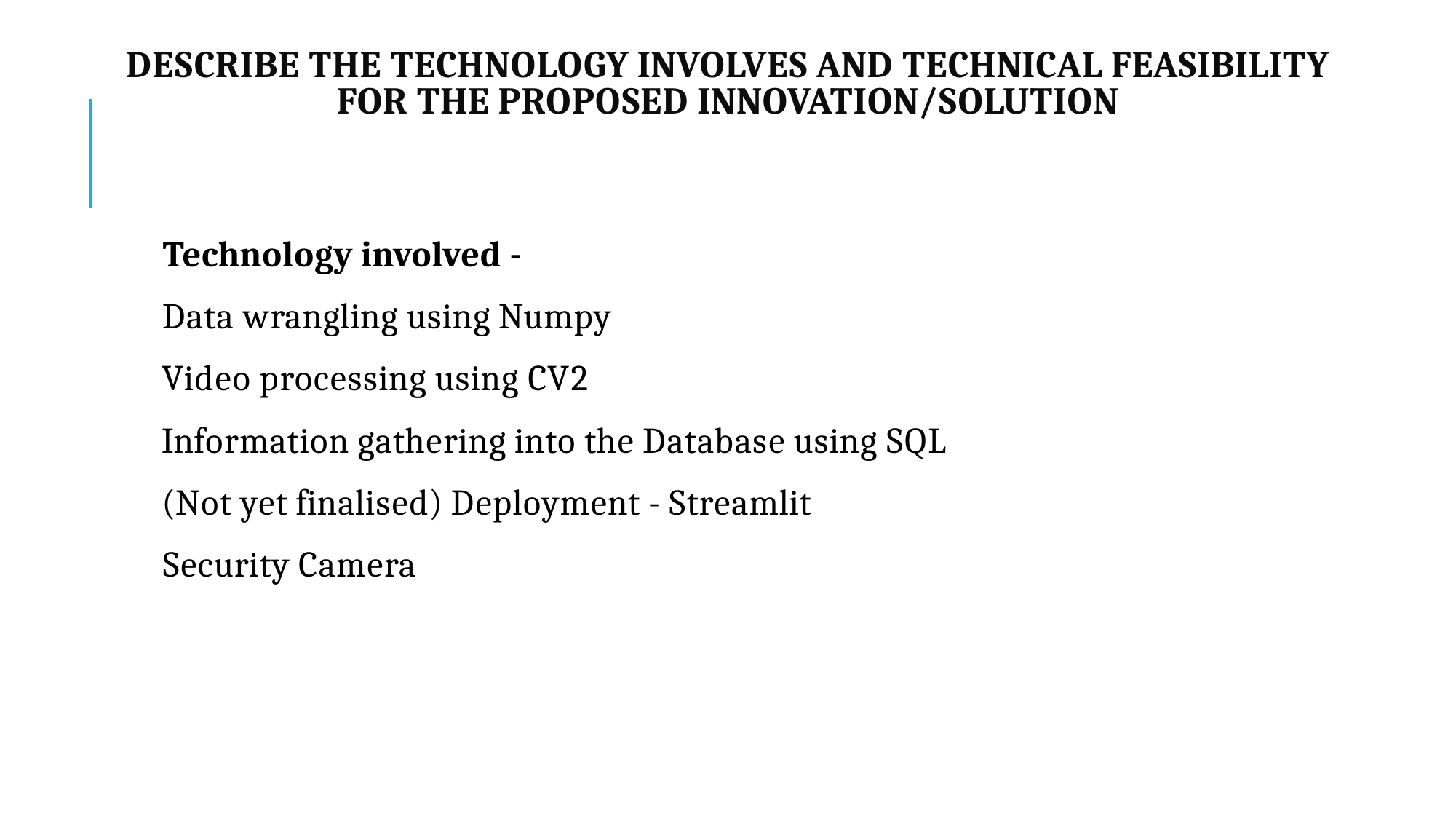

# DESCRIBE THE TECHNOLOGY INVOLVES AND TECHNICAL FEASIBILITY FOR THE PROPOSED INNOVATION/SOLUTION
Technology involved -
Data wrangling using Numpy
Video processing using CV2
Information gathering into the Database using SQL
(Not yet finalised) Deployment - Streamlit
Security Camera